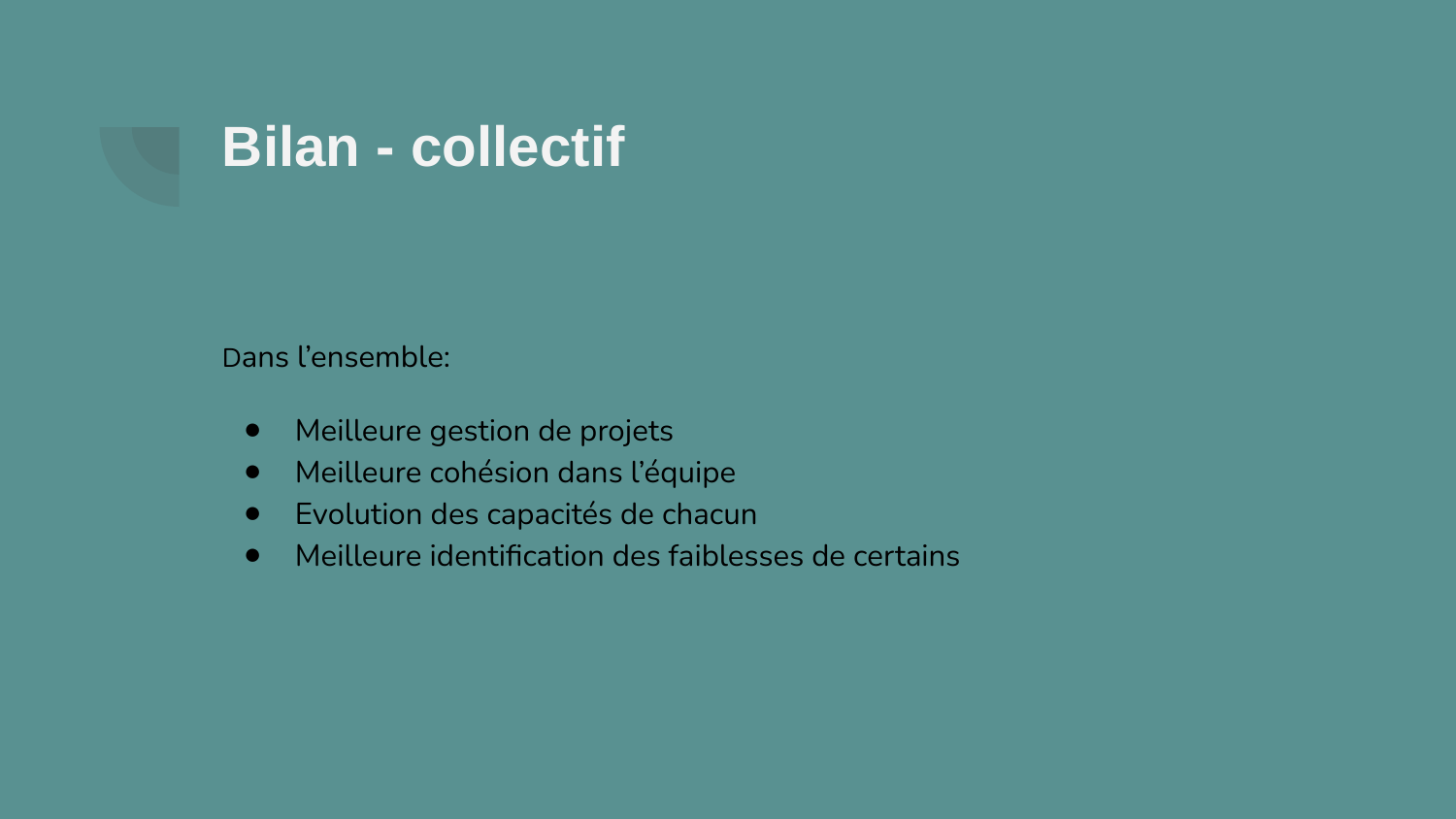

# Bilan - collectif
Dans l’ensemble:
Meilleure gestion de projets
Meilleure cohésion dans l’équipe
Evolution des capacités de chacun
Meilleure identification des faiblesses de certains